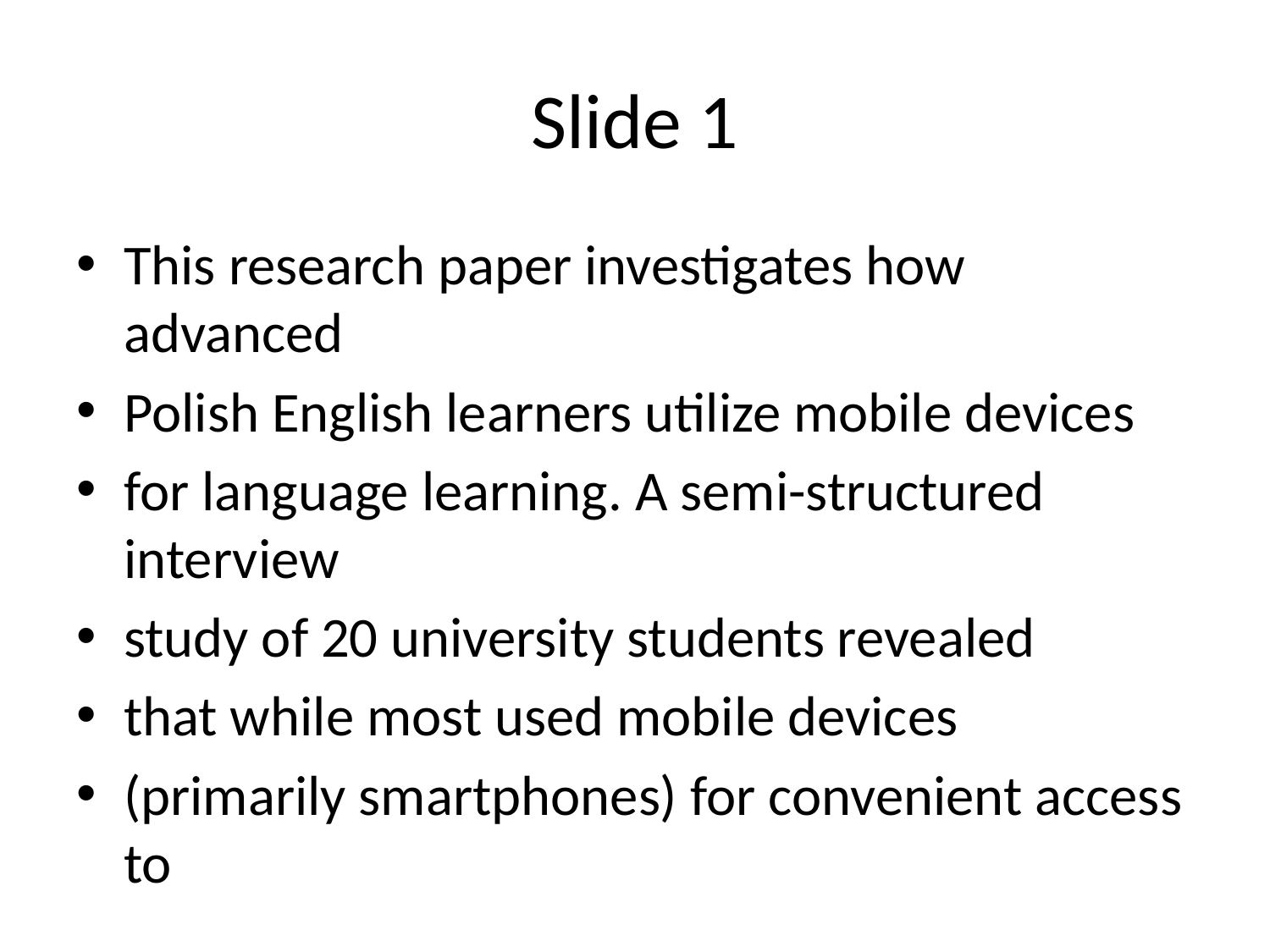

# Slide 1
This research paper investigates how advanced
Polish English learners utilize mobile devices
for language learning. A semi-structured interview
study of 20 university students revealed
that while most used mobile devices
(primarily smartphones) for convenient access to